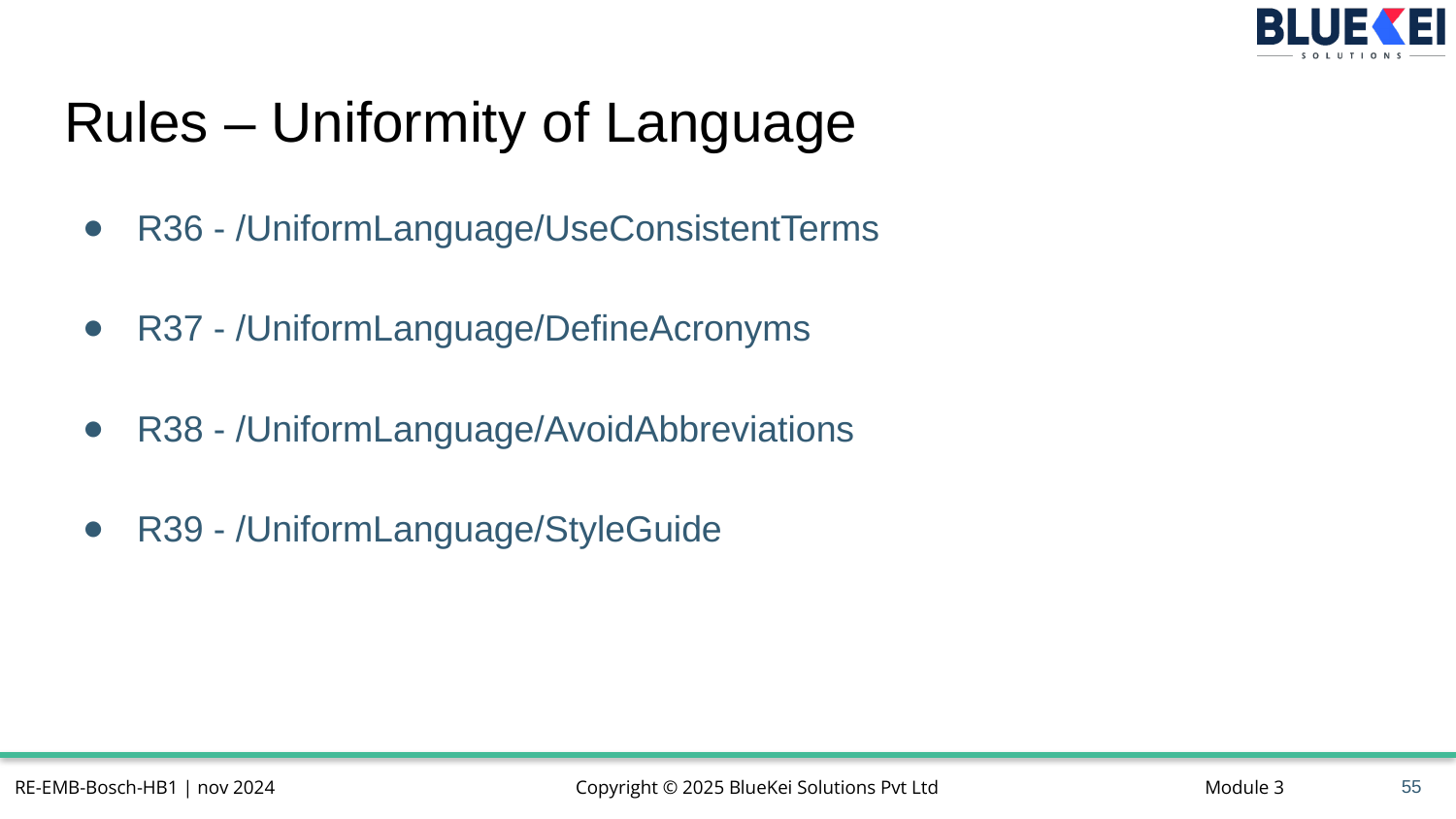

# Rules – Uniformity of Language
R36 - /UniformLanguage/UseConsistentTerms

R37 - /UniformLanguage/DefineAcronyms

R38 - /UniformLanguage/AvoidAbbreviations

R39 - /UniformLanguage/StyleGuide

55